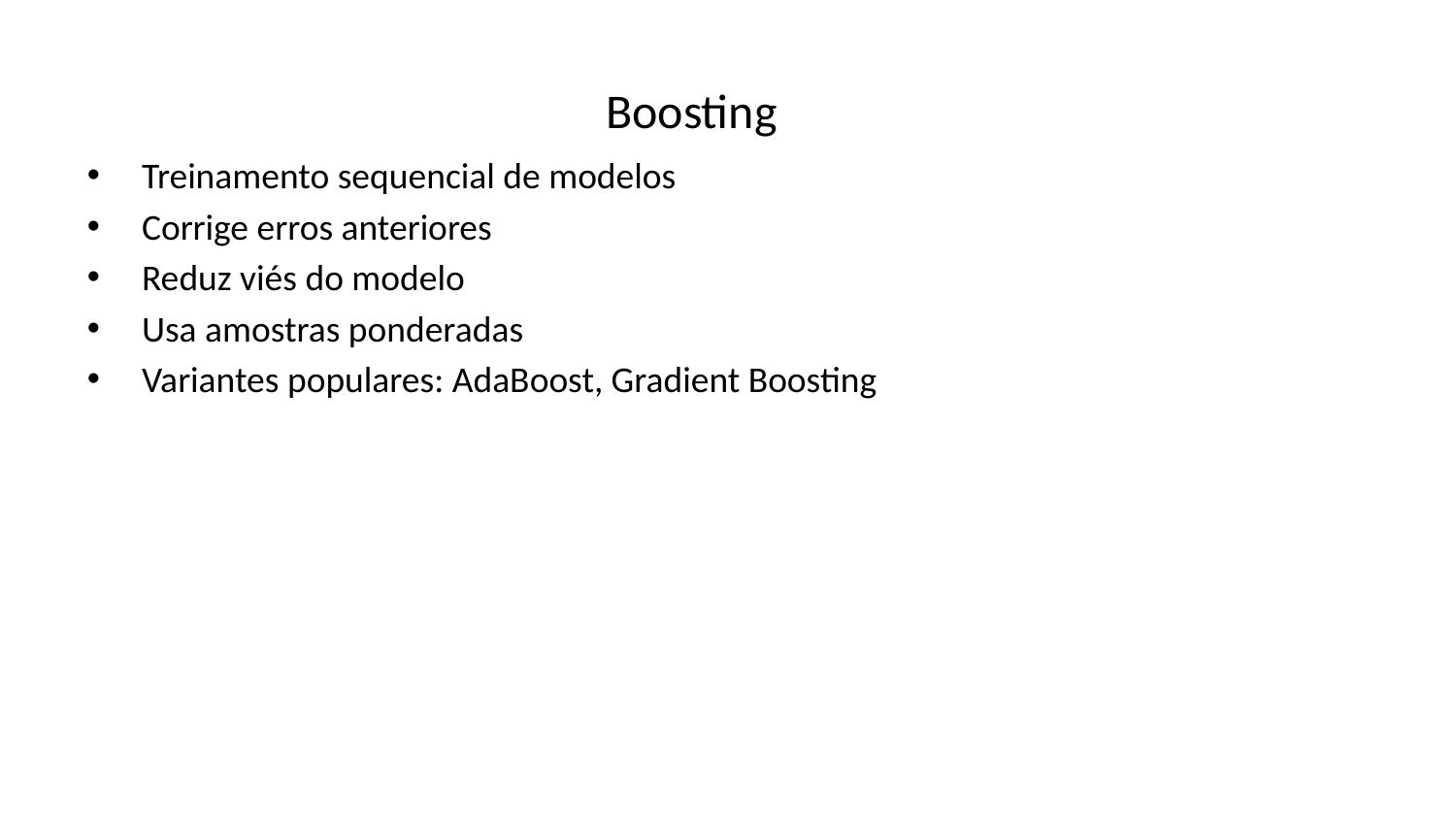

Boosting
Treinamento sequencial de modelos
Corrige erros anteriores
Reduz viés do modelo
Usa amostras ponderadas
Variantes populares: AdaBoost, Gradient Boosting